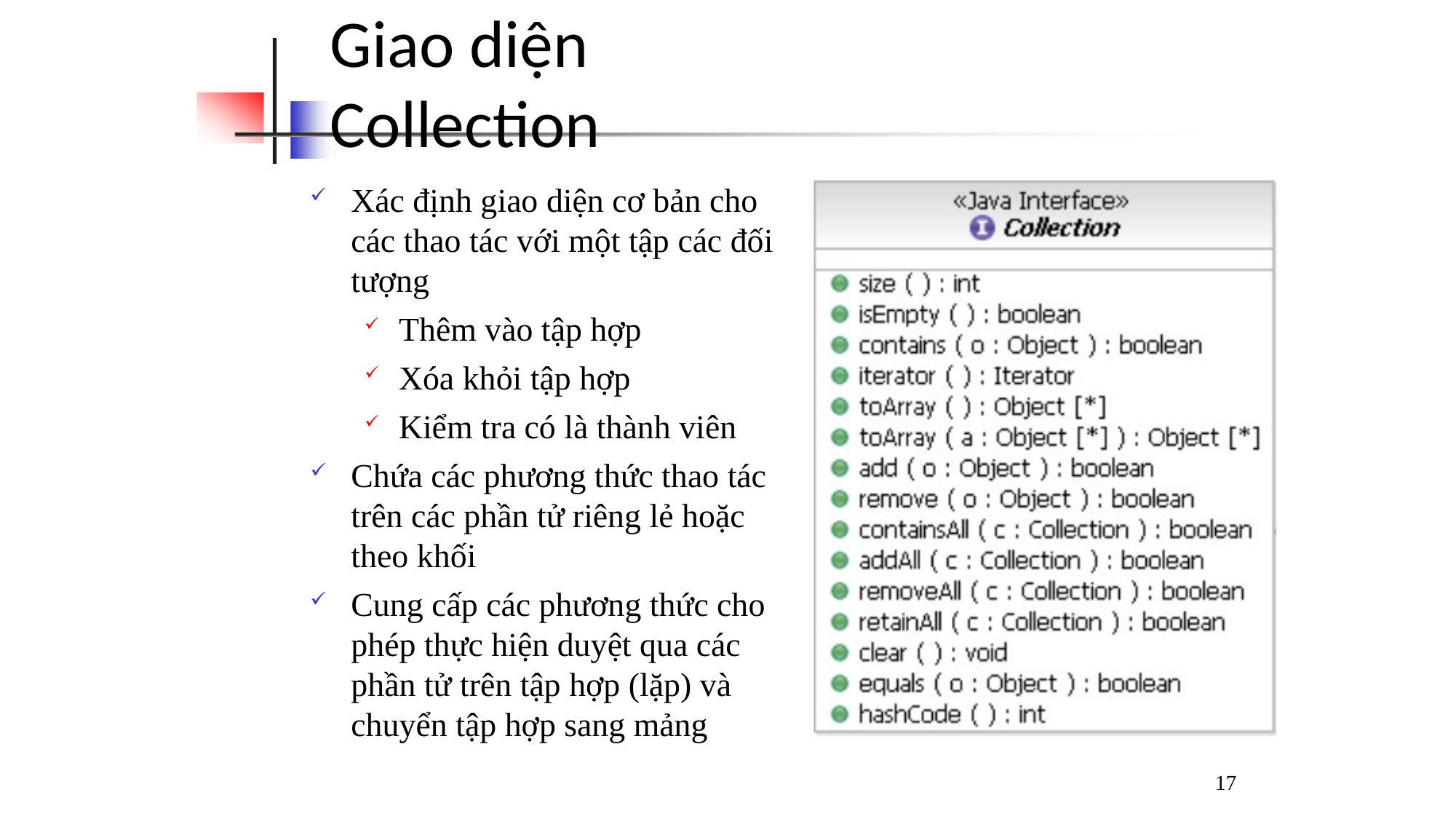

# Giao diện Collection

Xác định giao diện cơ bản cho  các thao tác với một tập các đối  tượng
Thêm vào tập hợp
Xóa khỏi tập hợp
Kiểm tra có là thành viên
Chứa các phương thức thao tác  trên các phần tử riêng lẻ hoặc  theo khối
Cung cấp các phương thức cho  phép thực hiện duyệt qua các  phần tử trên tập hợp (lặp) và  chuyển tập hợp sang mảng

17